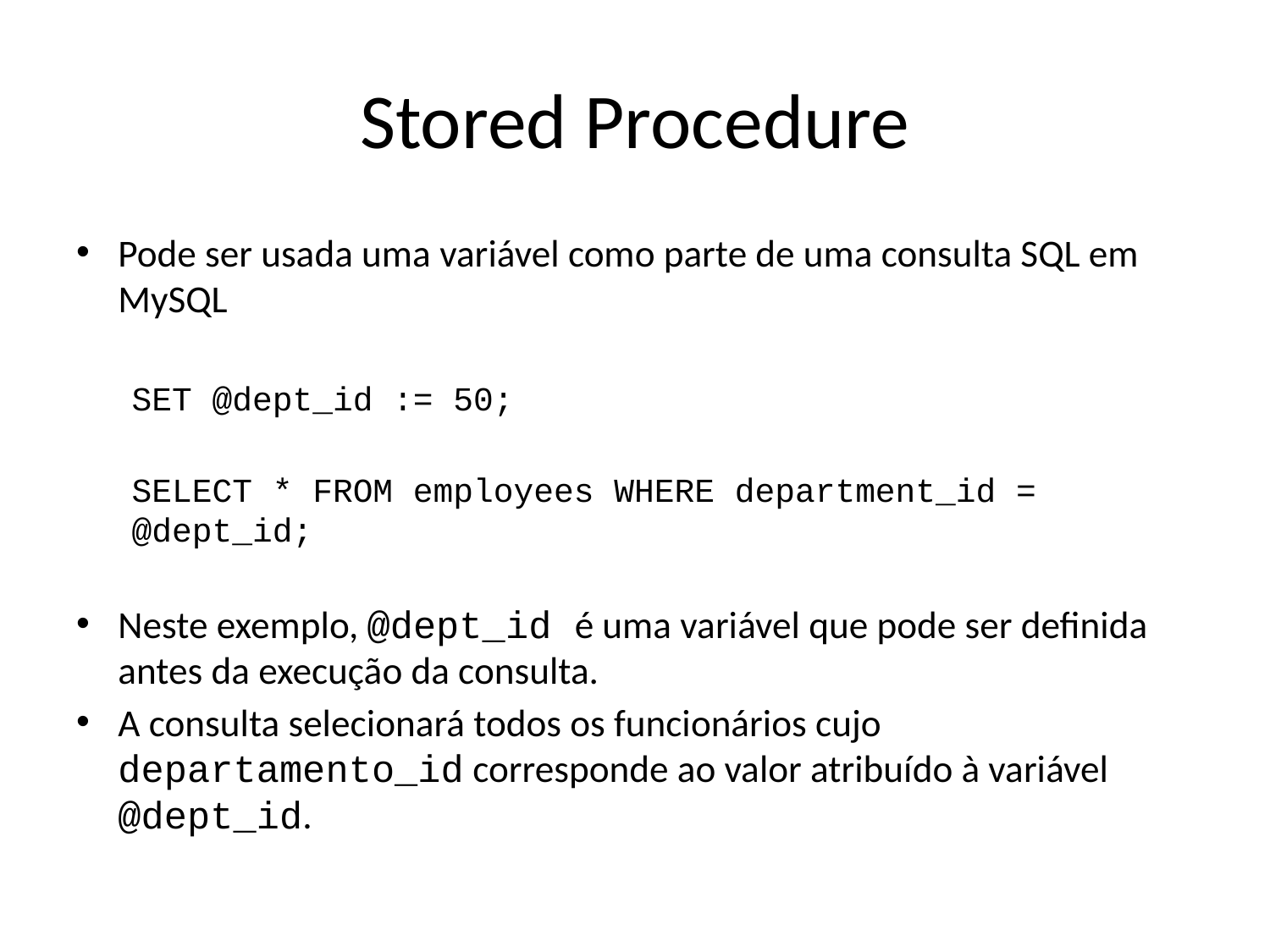

# Stored Procedure
Pode ser usada uma variável como parte de uma consulta SQL em MySQL

SET @dept_id := 50;

SELECT * FROM employees WHERE department_id = @dept_id;

Neste exemplo, @dept_id é uma variável que pode ser definida antes da execução da consulta.
A consulta selecionará todos os funcionários cujo departamento_id corresponde ao valor atribuído à variável @dept_id.